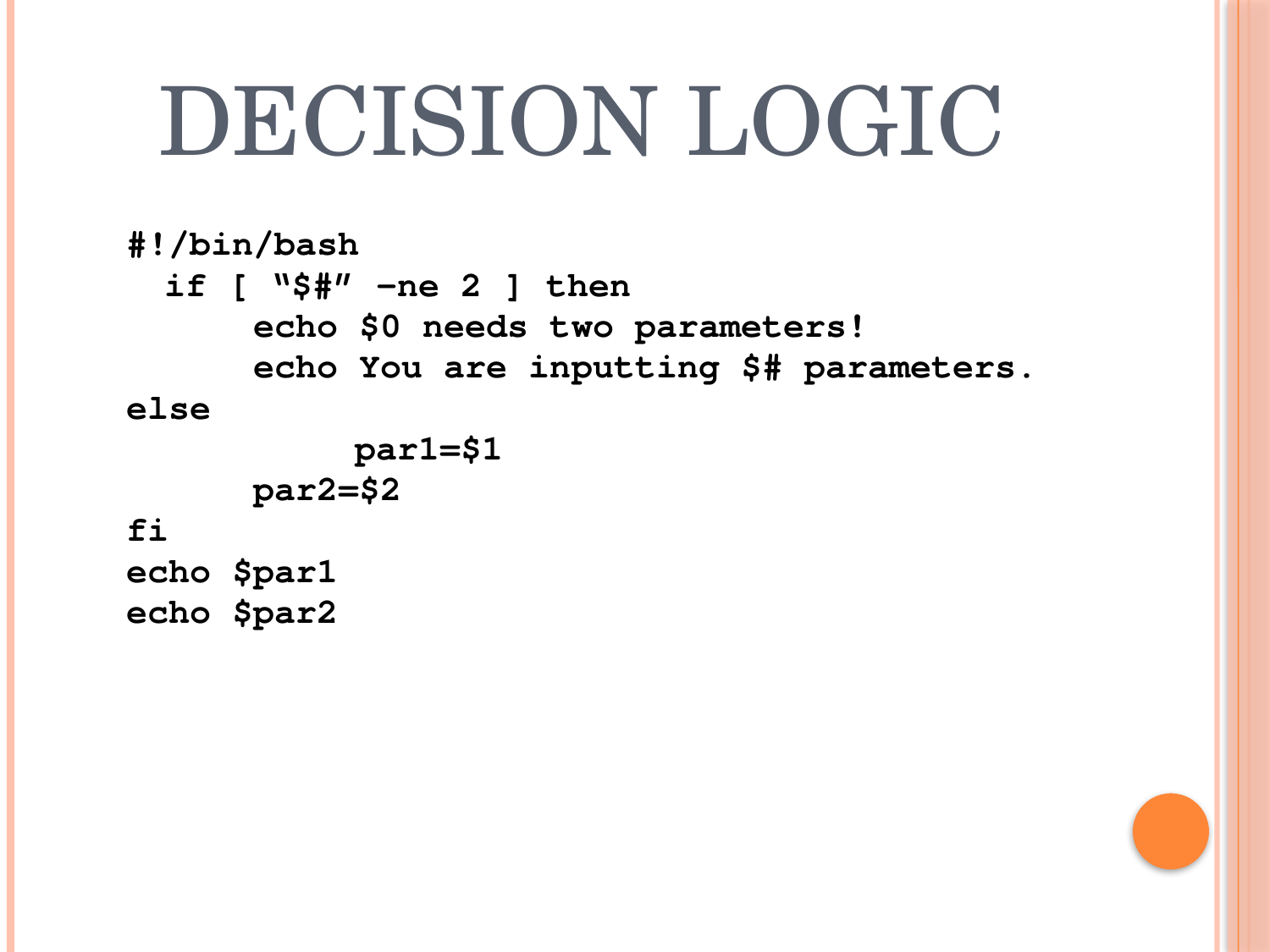

# Decision Logic
#!/bin/bash
	if [ “$#” -ne 2 ] then
      echo $0 needs two parameters!
      echo You are inputting $# parameters.
else
		   par1=$1
      par2=$2
fi
echo $par1
echo $par2